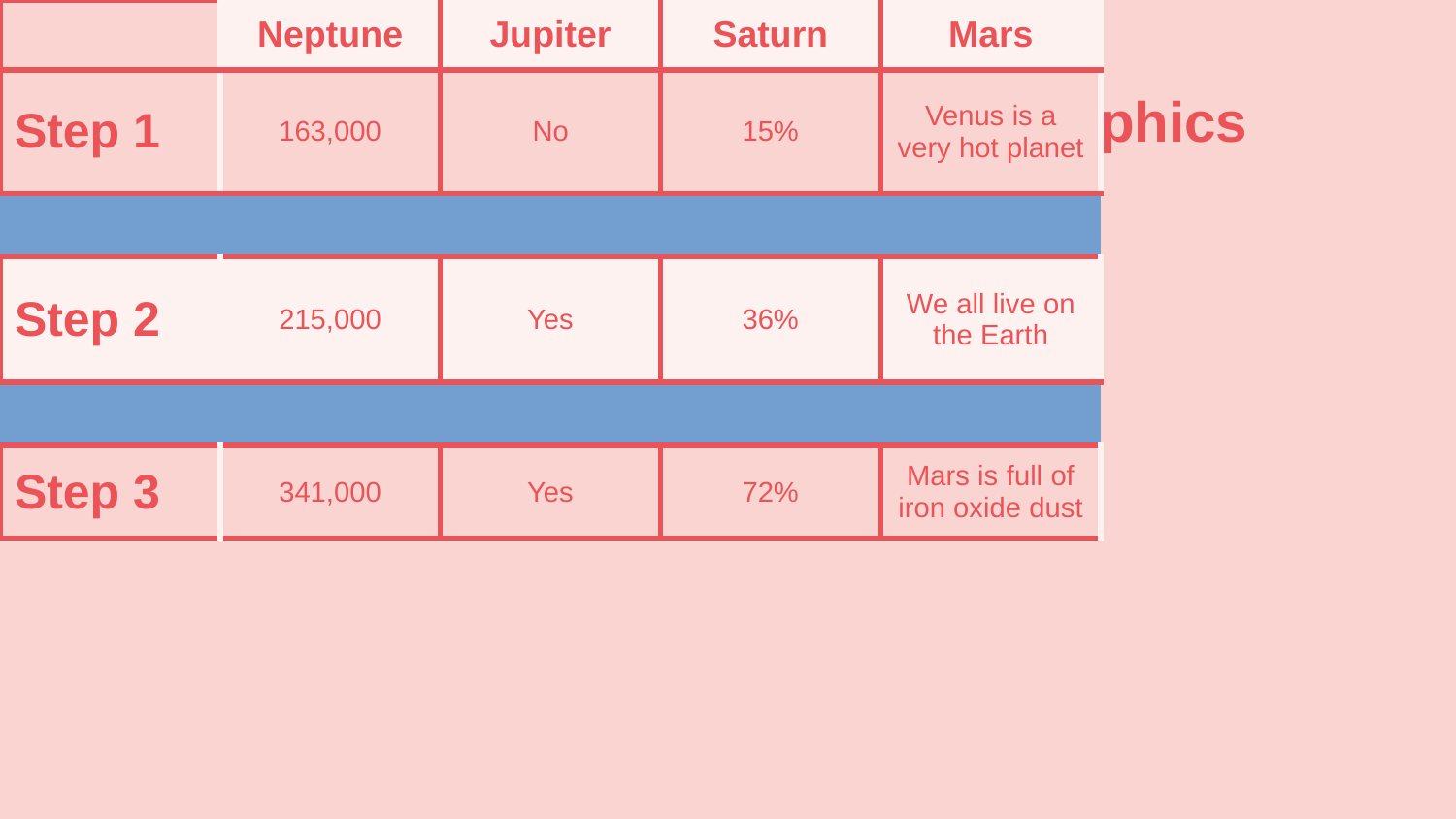

# Minimalist thesis defense infographics
|  | Neptune | Jupiter | Saturn | Mars |
| --- | --- | --- | --- | --- |
| Step 1 | 163,000 | No | 15% | Venus is a very hot planet |
|  |  |  |  |  |
| Step 2 | 215,000 | Yes | 36% | We all live on the Earth |
|  |  |  |  |  |
| Step 3 | 341,000 | Yes | 72% | Mars is full of iron oxide dust |
|  |  |  |  |  |
| Step 4 | 521,000 | No | 97% | Neptune is very far away |